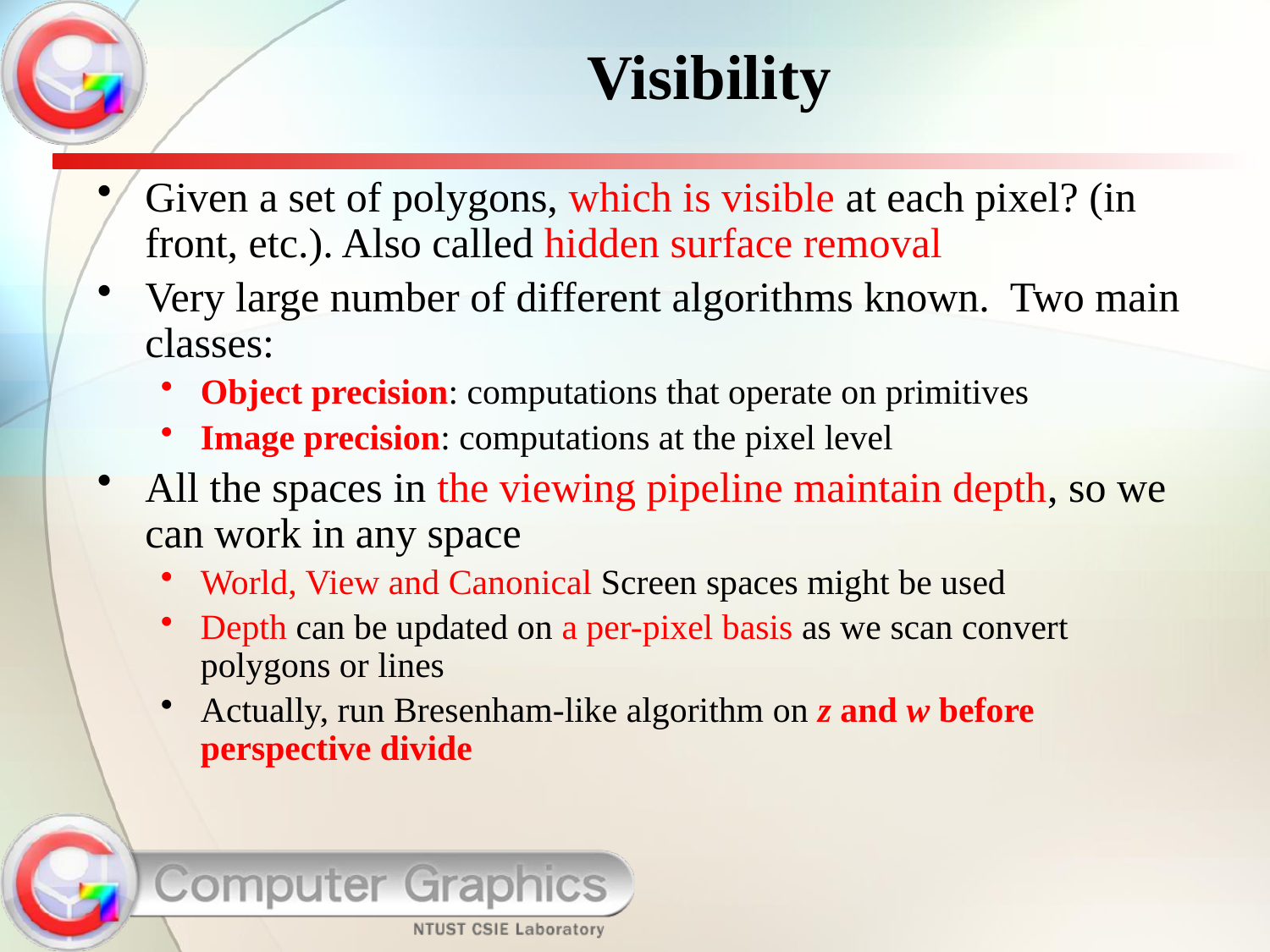

Visibility
Given a set of polygons, which is visible at each pixel? (in front, etc.). Also called hidden surface removal
Very large number of different algorithms known.  Two main classes:
Object precision: computations that operate on primitives
Image precision: computations at the pixel level
All the spaces in the viewing pipeline maintain depth, so we can work in any space
World, View and Canonical Screen spaces might be used
Depth can be updated on a per-pixel basis as we scan convert polygons or lines
Actually, run Bresenham-like algorithm on z and w before perspective divide